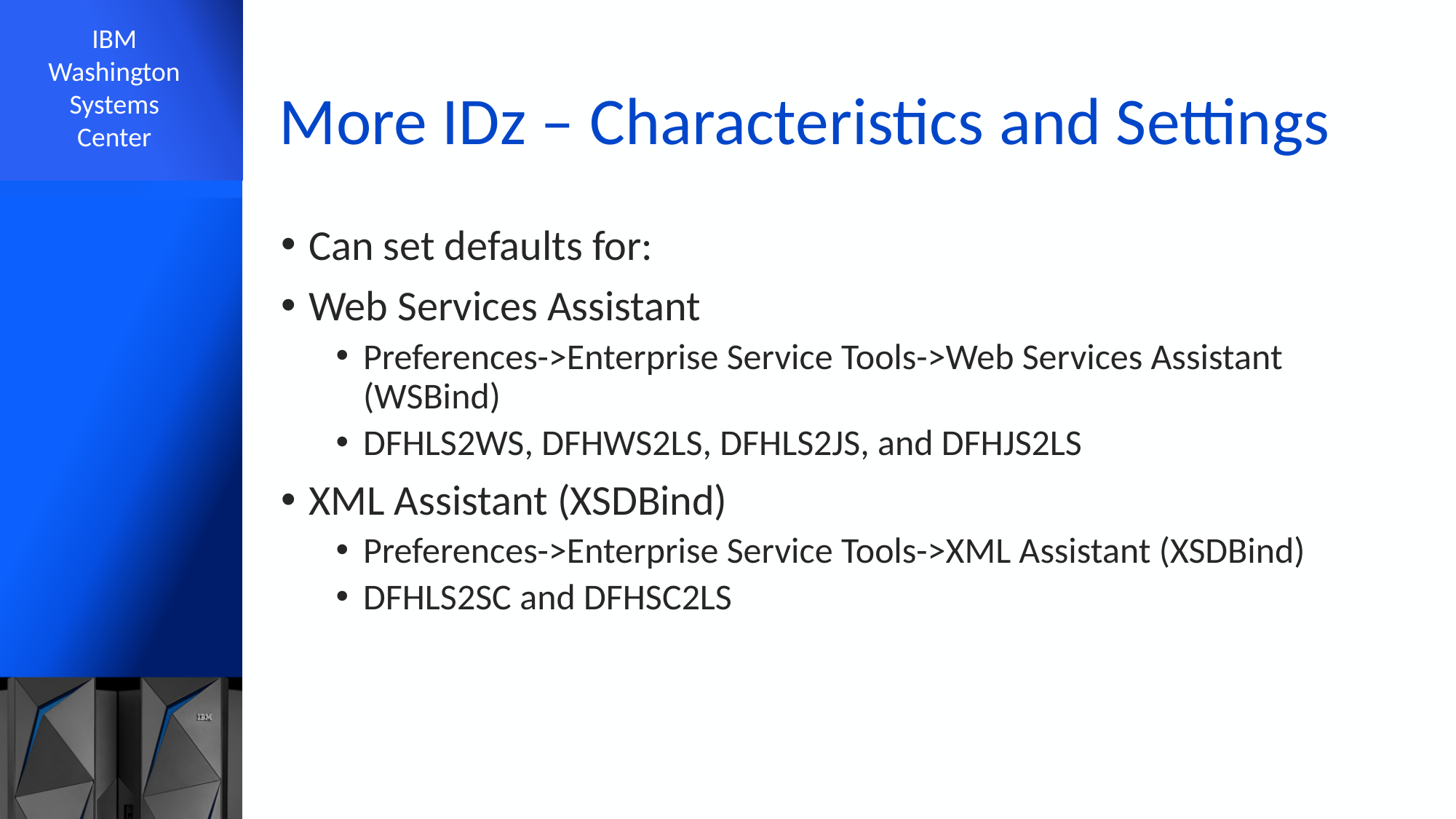

# More IDz – Characteristics and Settings
Can set defaults for:
Web Services Assistant
Preferences->Enterprise Service Tools->Web Services Assistant (WSBind)
DFHLS2WS, DFHWS2LS, DFHLS2JS, and DFHJS2LS
XML Assistant (XSDBind)
Preferences->Enterprise Service Tools->XML Assistant (XSDBind)
DFHLS2SC and DFHSC2LS